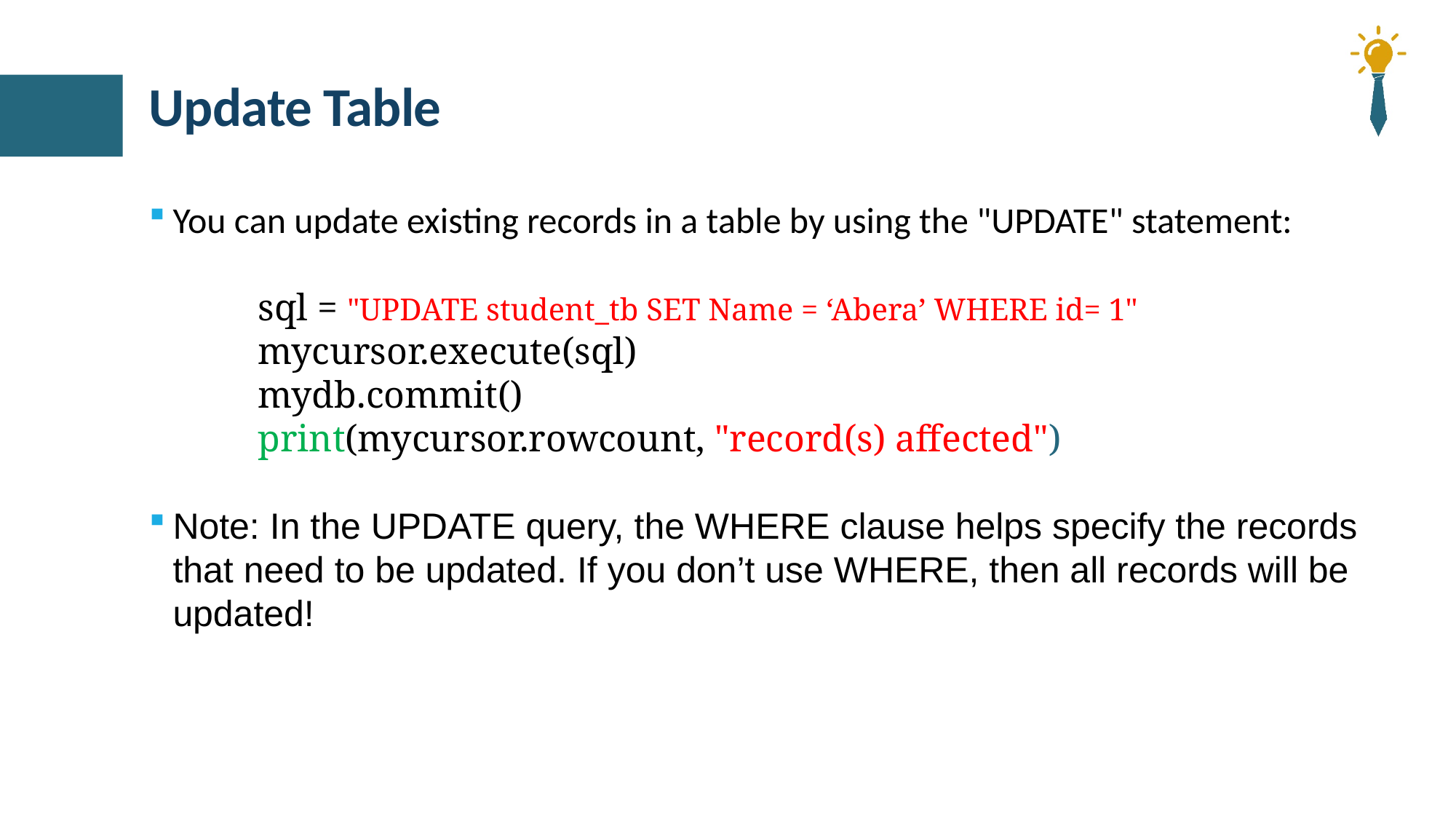

# Update Table
You can update existing records in a table by using the "UPDATE" statement:

	sql = "UPDATE student_tb SET Name = ‘Abera’ WHERE id= 1"
	mycursor.execute(sql)
	mydb.commit()
	print(mycursor.rowcount, "record(s) affected")

Note: In the UPDATE query, the WHERE clause helps specify the records that need to be updated. If you don’t use WHERE, then all records will be updated!